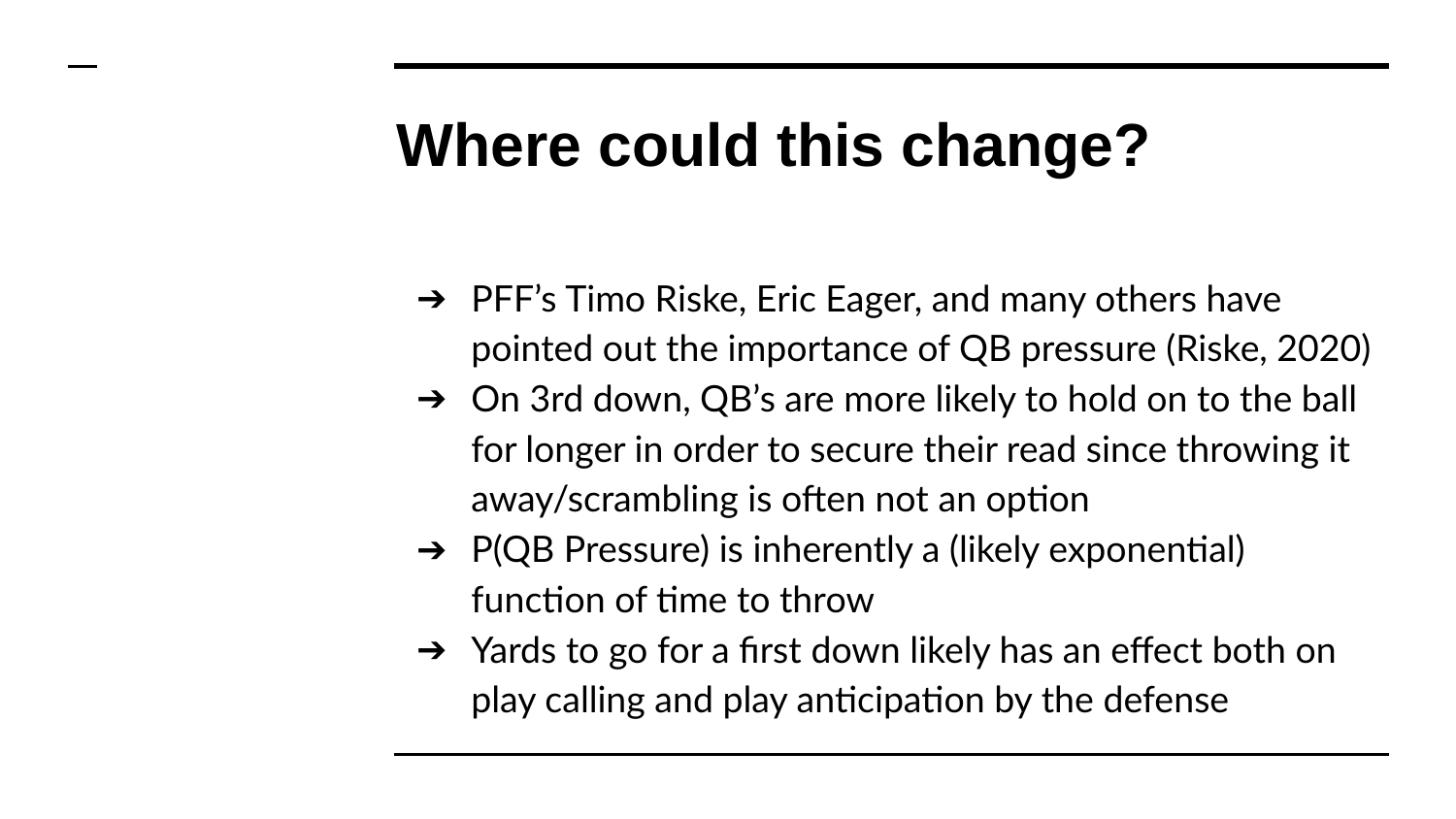

# Where could this change?
PFF’s Timo Riske, Eric Eager, and many others have pointed out the importance of QB pressure (Riske, 2020)
On 3rd down, QB’s are more likely to hold on to the ball for longer in order to secure their read since throwing it away/scrambling is often not an option
P(QB Pressure) is inherently a (likely exponential) function of time to throw
Yards to go for a first down likely has an effect both on play calling and play anticipation by the defense